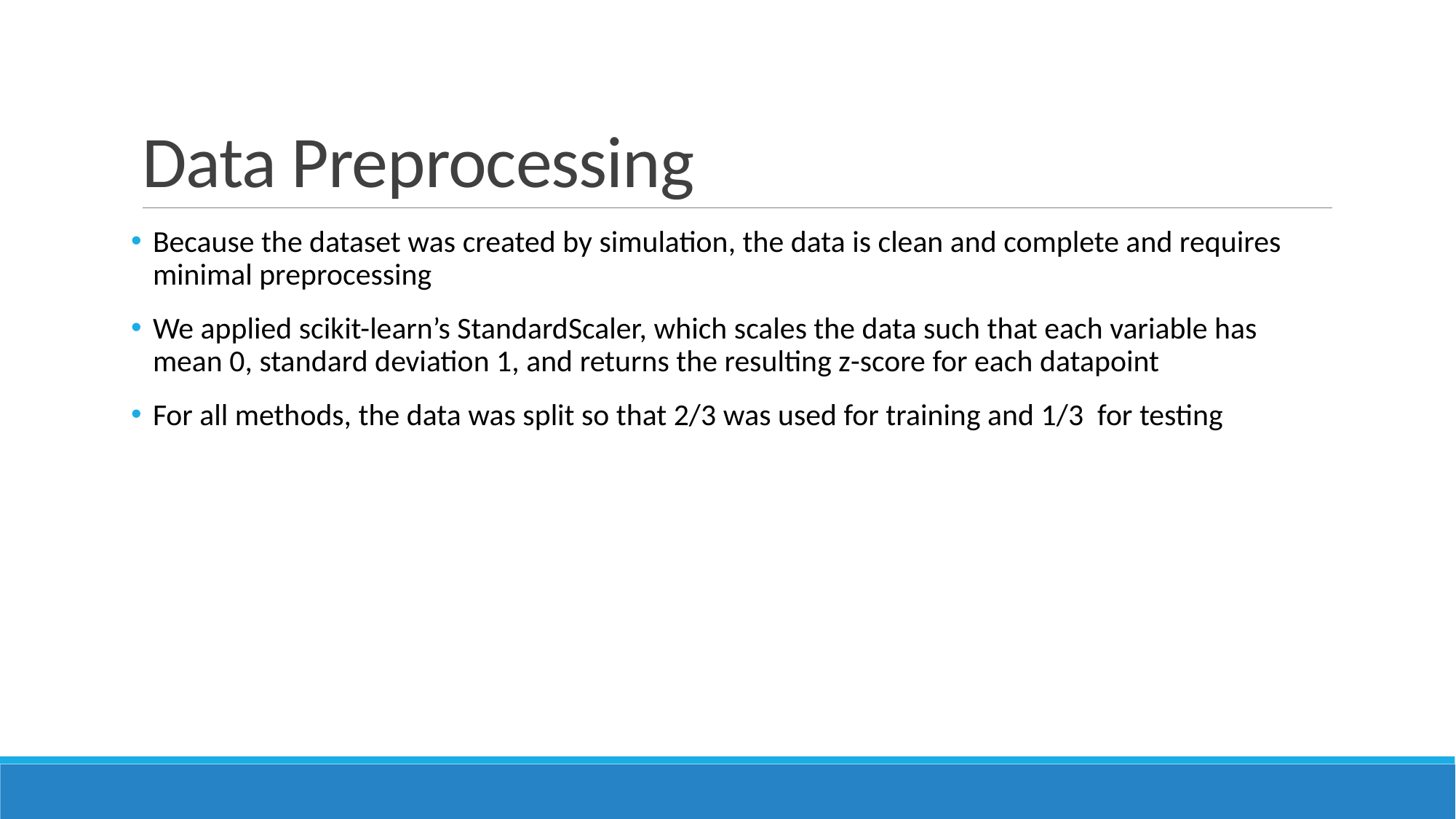

# Data Preprocessing
Because the dataset was created by simulation, the data is clean and complete and requires minimal preprocessing
We applied scikit-learn’s StandardScaler, which scales the data such that each variable has mean 0, standard deviation 1, and returns the resulting z-score for each datapoint
For all methods, the data was split so that 2/3 was used for training and 1/3  for testing